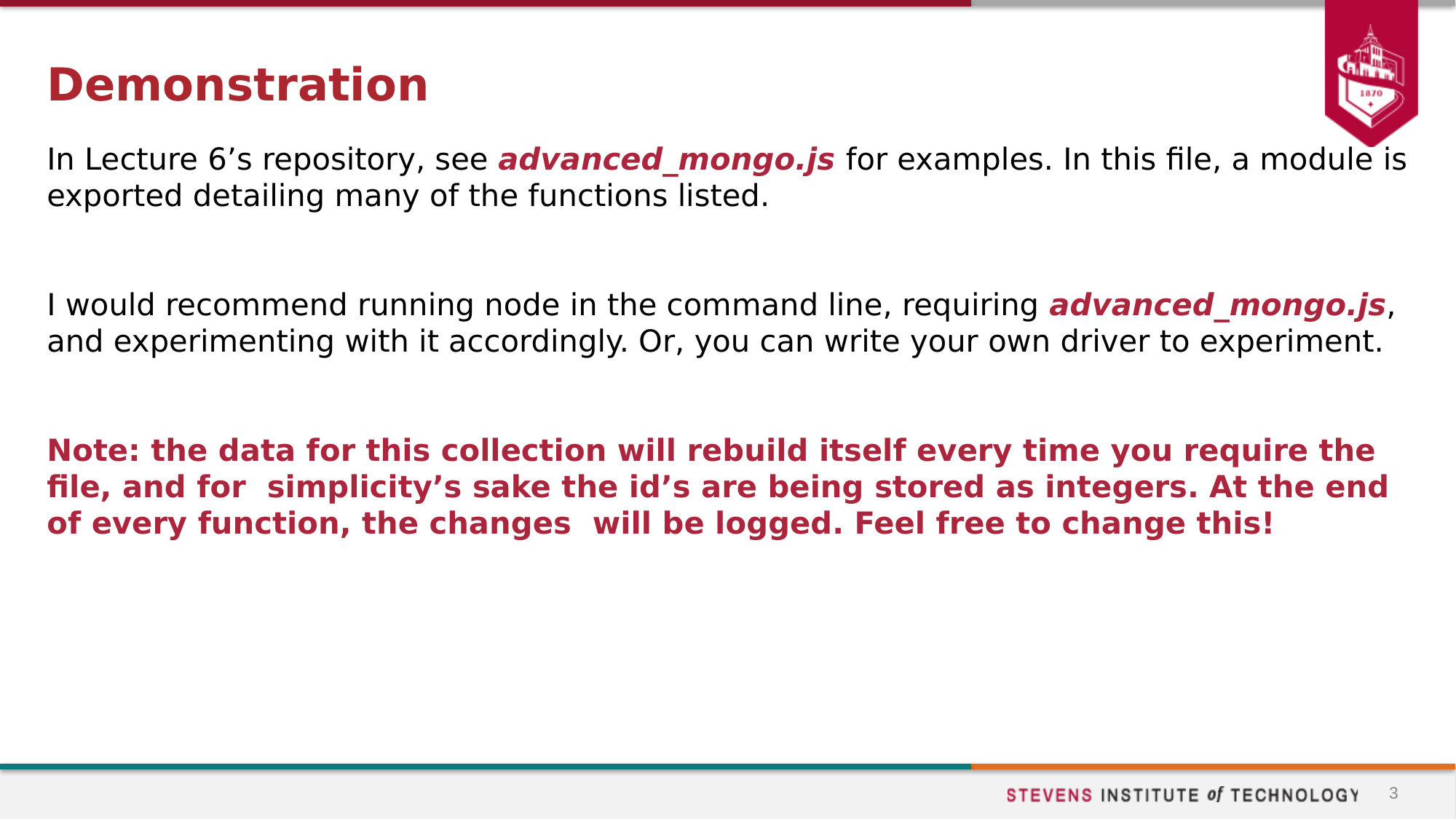

# Demonstration
In Lecture 6’s repository, see advanced_mongo.js for examples. In this file, a module is exported detailing many of the functions listed.

I would recommend running node in the command line, requiring advanced_mongo.js, and experimenting with it accordingly. Or, you can write your own driver to experiment.

Note: the data for this collection will rebuild itself every time you require the file, and for  simplicity’s sake the id’s are being stored as integers. At the end of every function, the changes  will be logged. Feel free to change this!
3